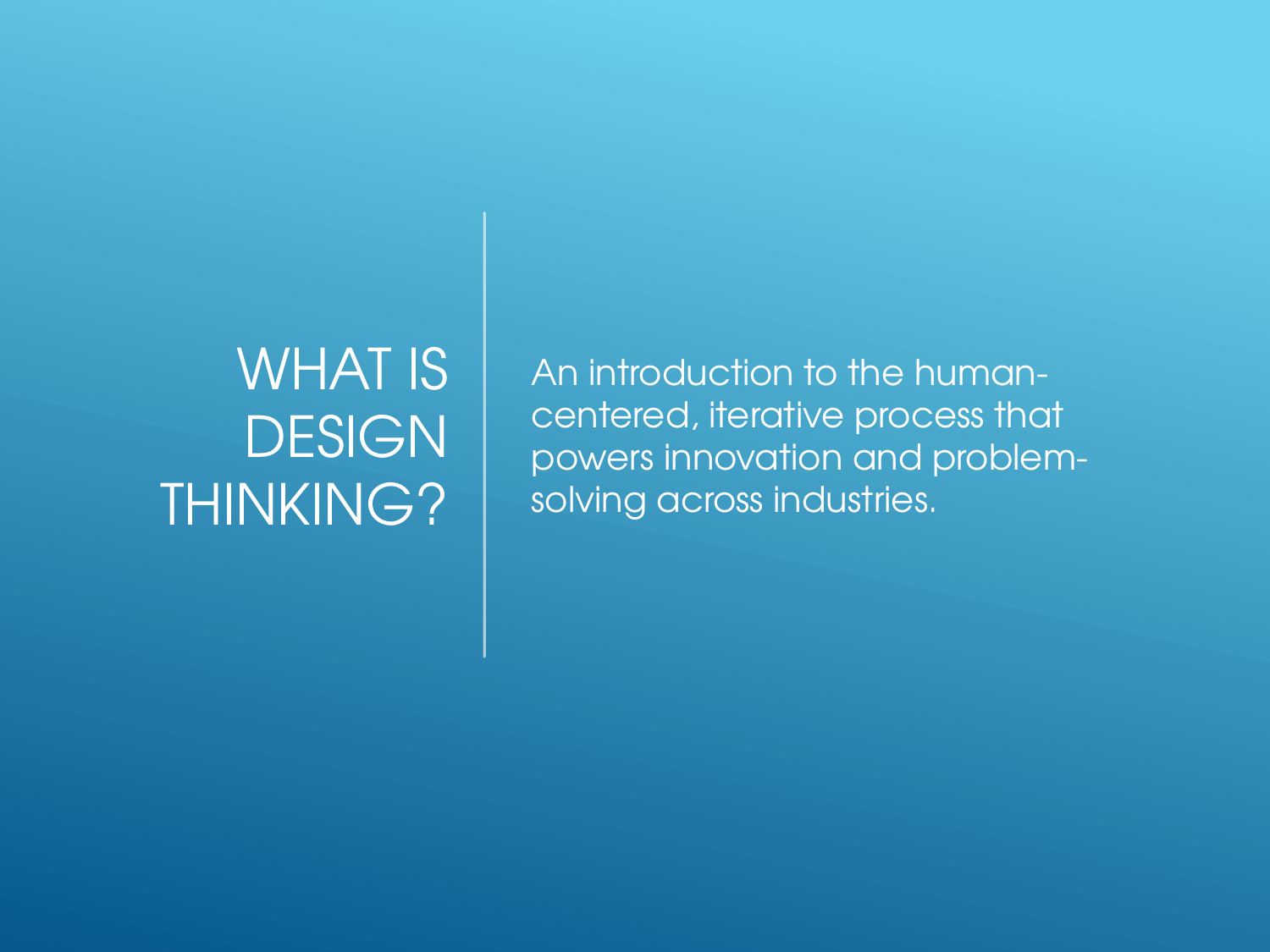

# What Is Design Thinking?
An introduction to the human-centered, iterative process that powers innovation and problem-solving across industries.